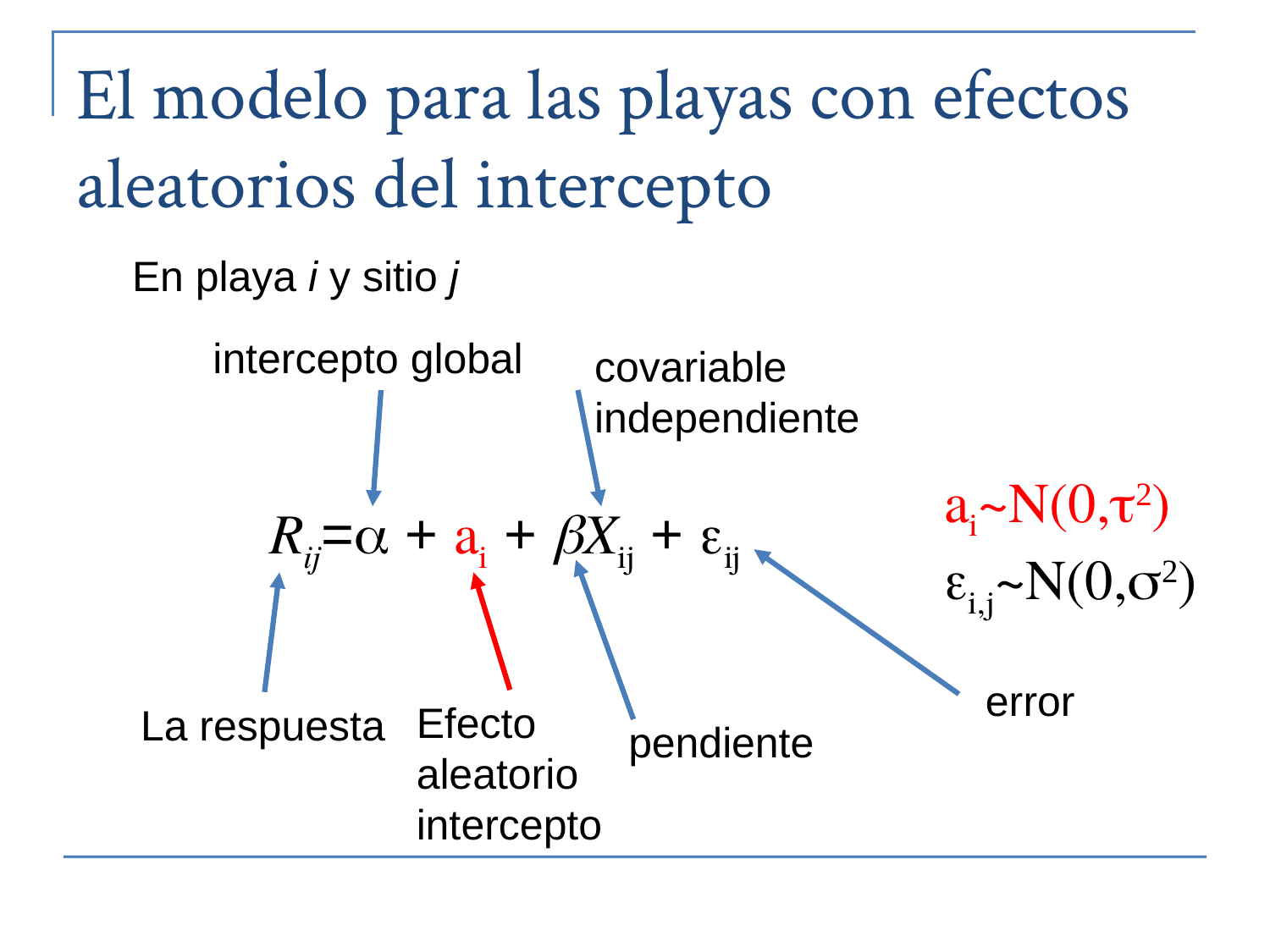

# El modelo para las playas con efectos aleatorios del intercepto
En playa i y sitio j
intercepto global
covariable independiente
ai~N(0,τ2)
εi,j~N(0,σ2)
Rij=α + ai + βXij + εij

error
Efecto
aleatorio
intercepto
La respuesta
pendiente